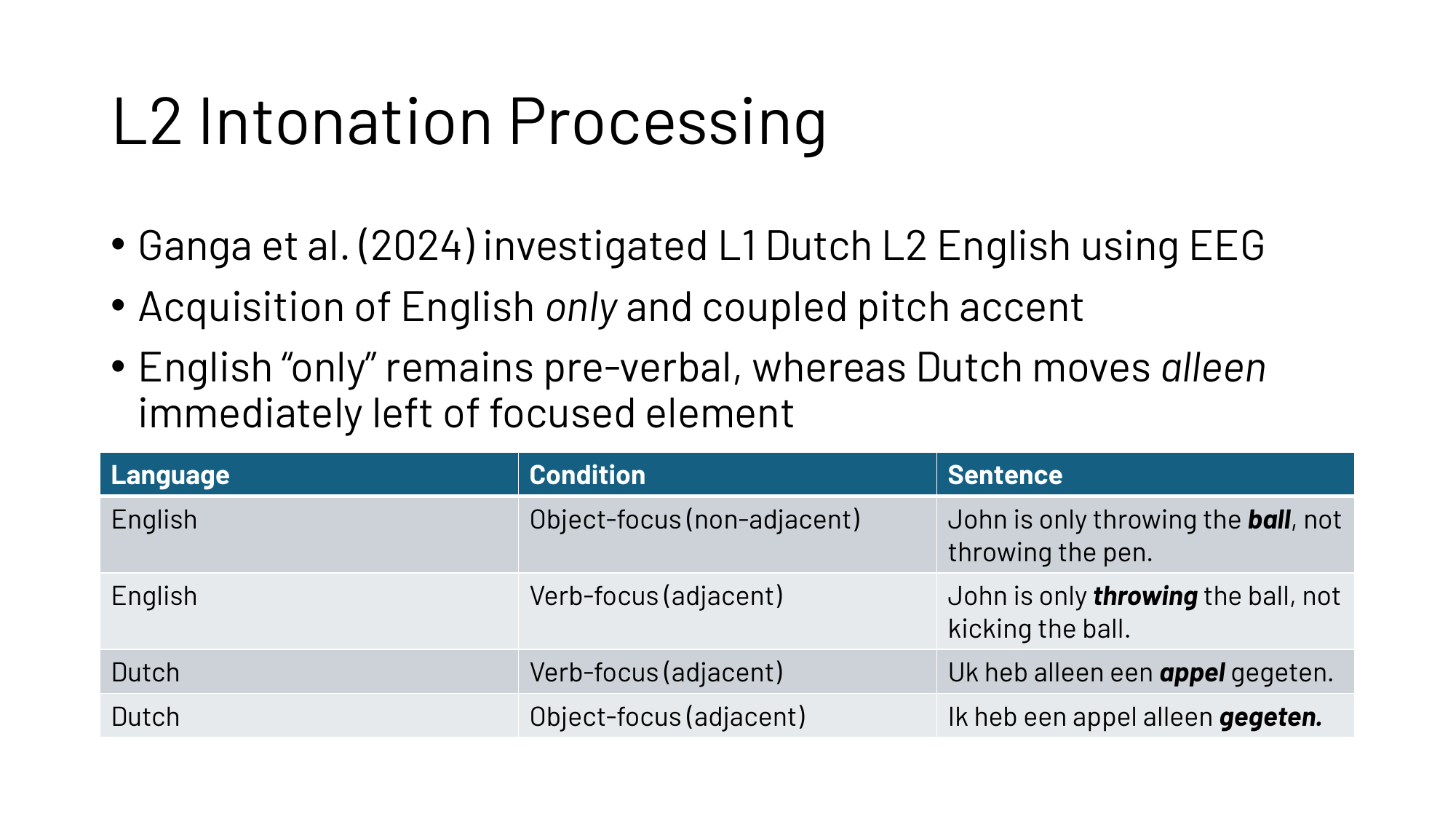

# L2 Intonation Processing
Ganga et al. (2024) investigated L1 Dutch L2 English using EEG
Acquisition of English only and coupled pitch accent
English “only” remains pre-verbal, whereas Dutch moves alleen immediately left of focused element
| Language | Condition | Sentence |
| --- | --- | --- |
| English | Object-focus (non-adjacent) | John is only throwing the ball, not throwing the pen. |
| English | Verb-focus (adjacent) | John is only throwing the ball, not kicking the ball. |
| Dutch | Verb-focus (adjacent) | Uk heb alleen een appel gegeten. |
| Dutch | Object-focus (adjacent) | Ik heb een appel alleen gegeten. |